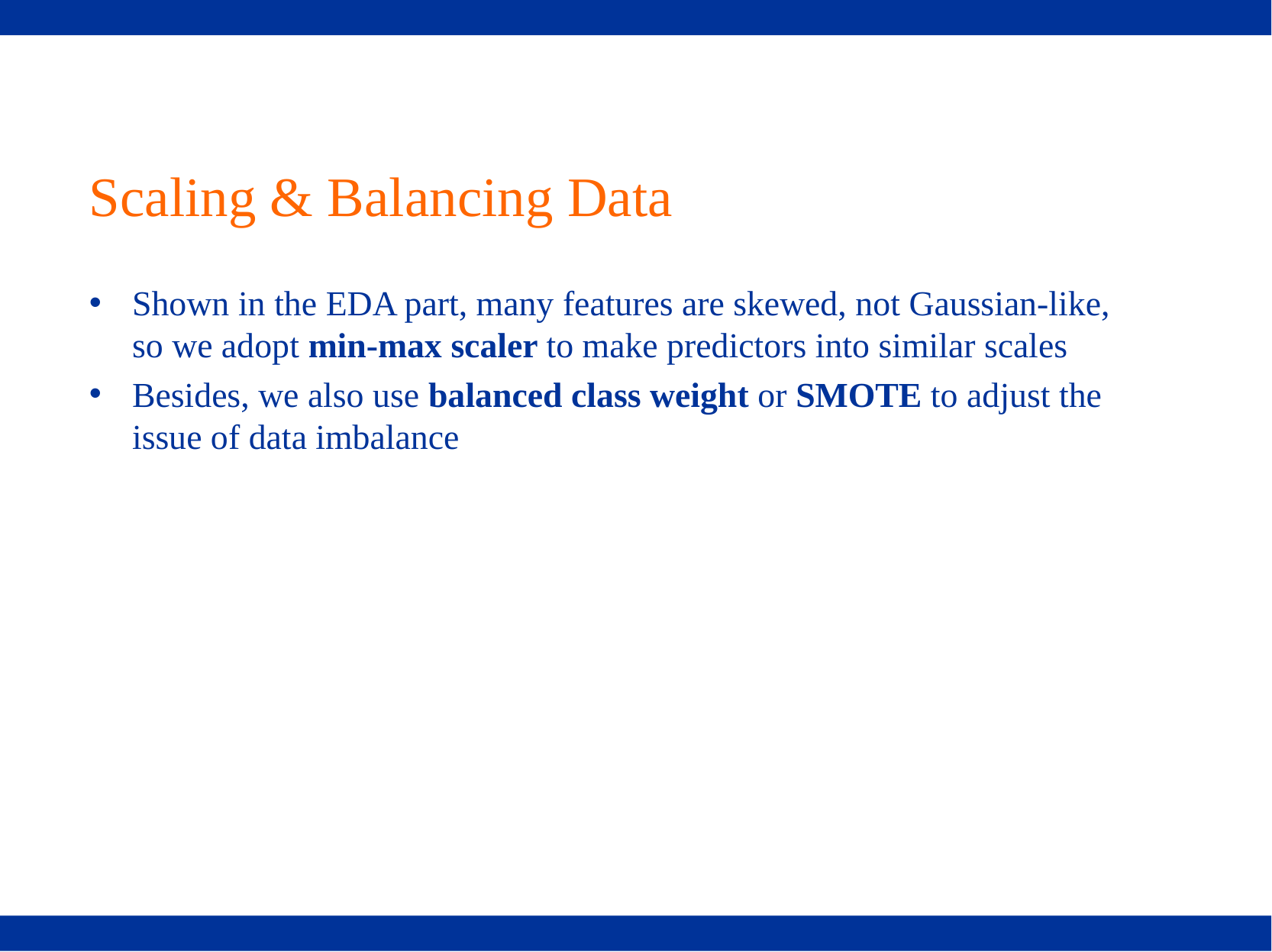

# Scaling & Balancing Data
Shown in the EDA part, many features are skewed, not Gaussian-like, so we adopt min-max scaler to make predictors into similar scales
Besides, we also use balanced class weight or SMOTE to adjust the issue of data imbalance